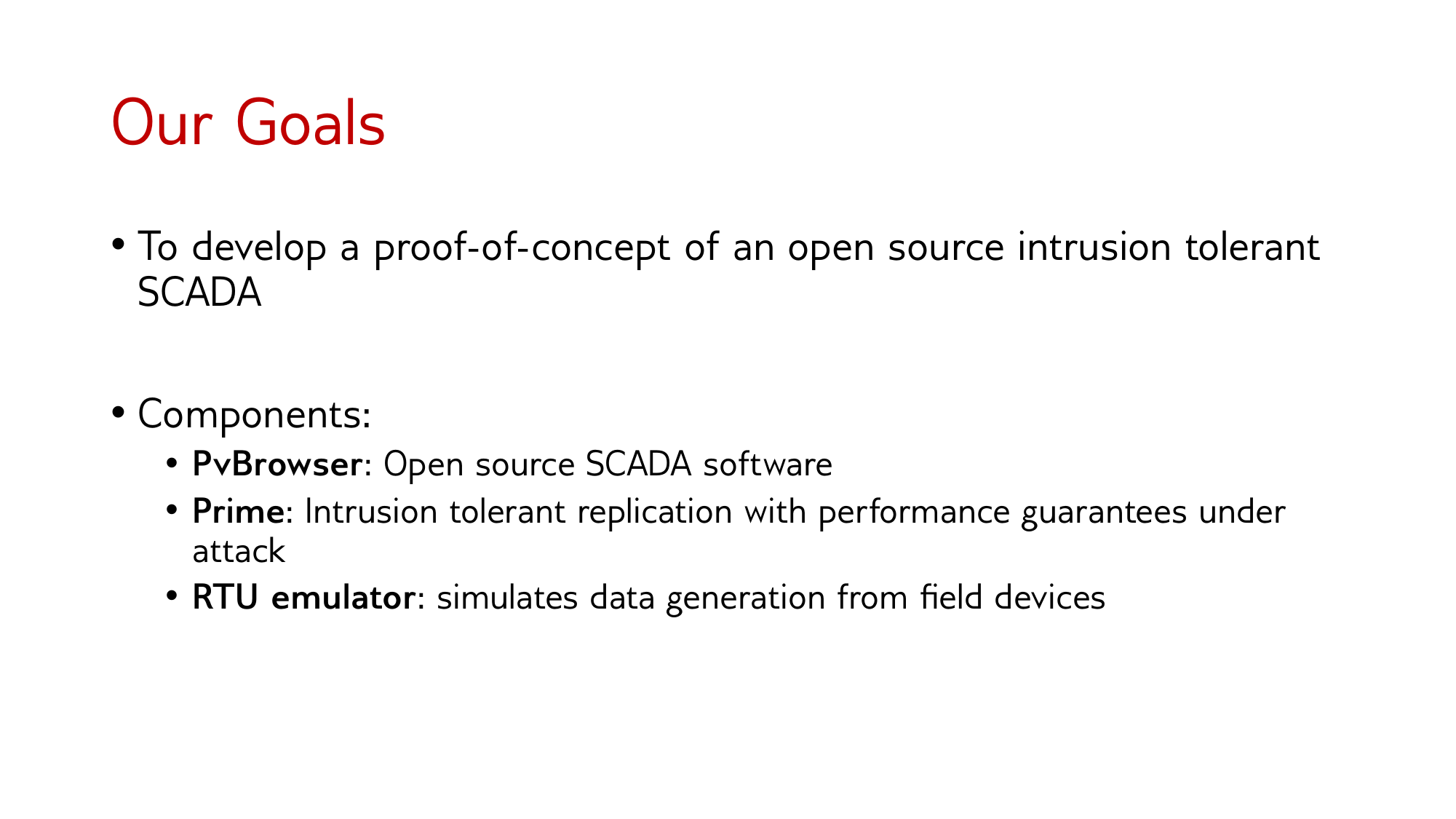

# Our Goals
To develop a proof-of-concept of an open source intrusion tolerant SCADA

Components:
PvBrowser: Open source SCADA software
Prime: Intrusion tolerant replication with performance guarantees under attack
RTU emulator: simulates data generation from field devices